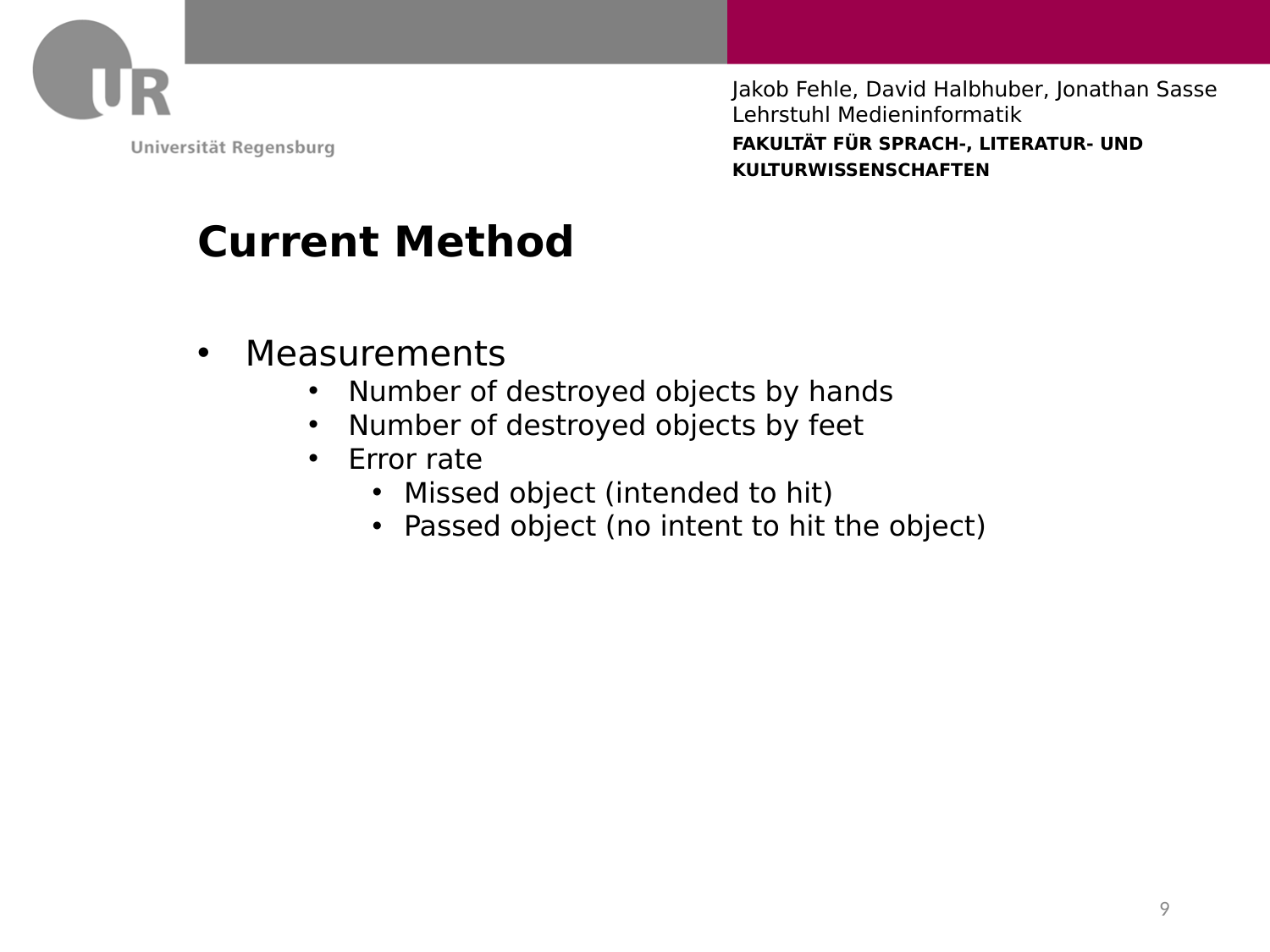

# Current Method
Measurements
Number of destroyed objects by hands
Number of destroyed objects by feet
Error rate
Missed object (intended to hit)
Passed object (no intent to hit the object)

9